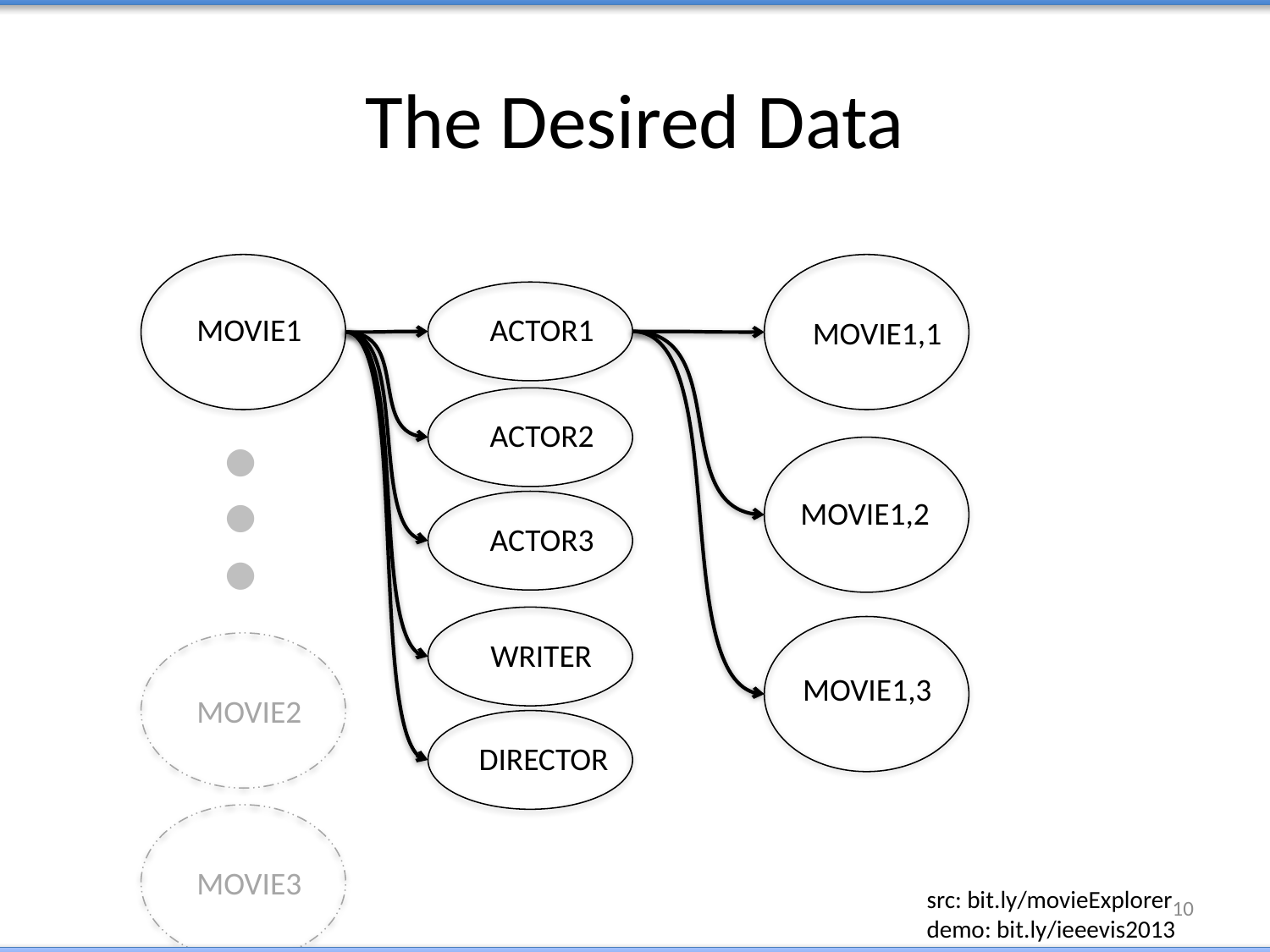

# The Desired Data

MOVIE1
ACTOR1
MOVIE1,1
…

ACTOR2

MOVIE1,2

ACTOR3

WRITER

MOVIE1,3
MOVIE2

DIRECTOR

MOVIE3
src: bit.ly/movieExplorer
demo: bit.ly/ieeevis2013
10